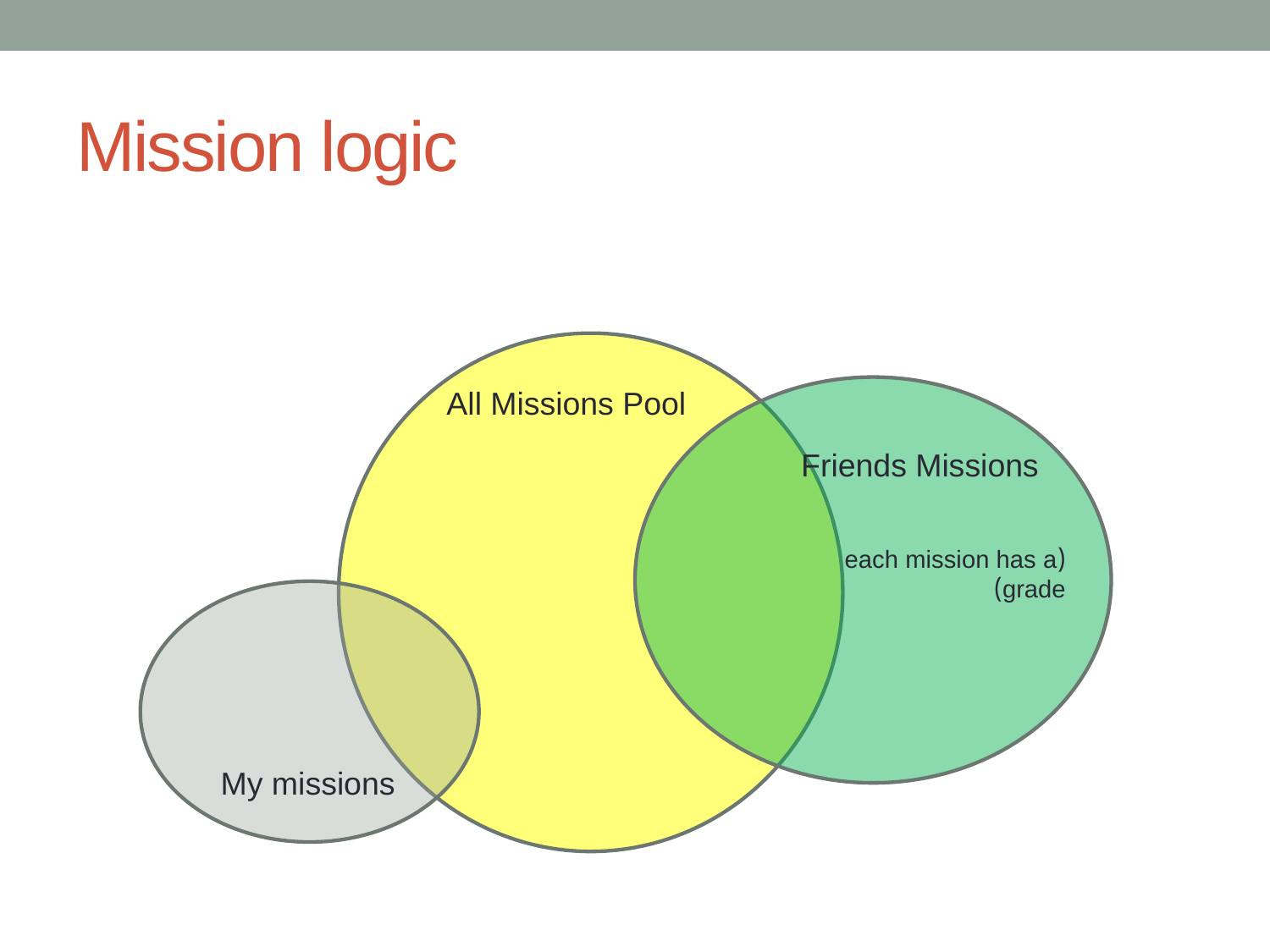

# Mission logic

All Missions Pool

Friends Missions
(each mission has a grade)

My missions